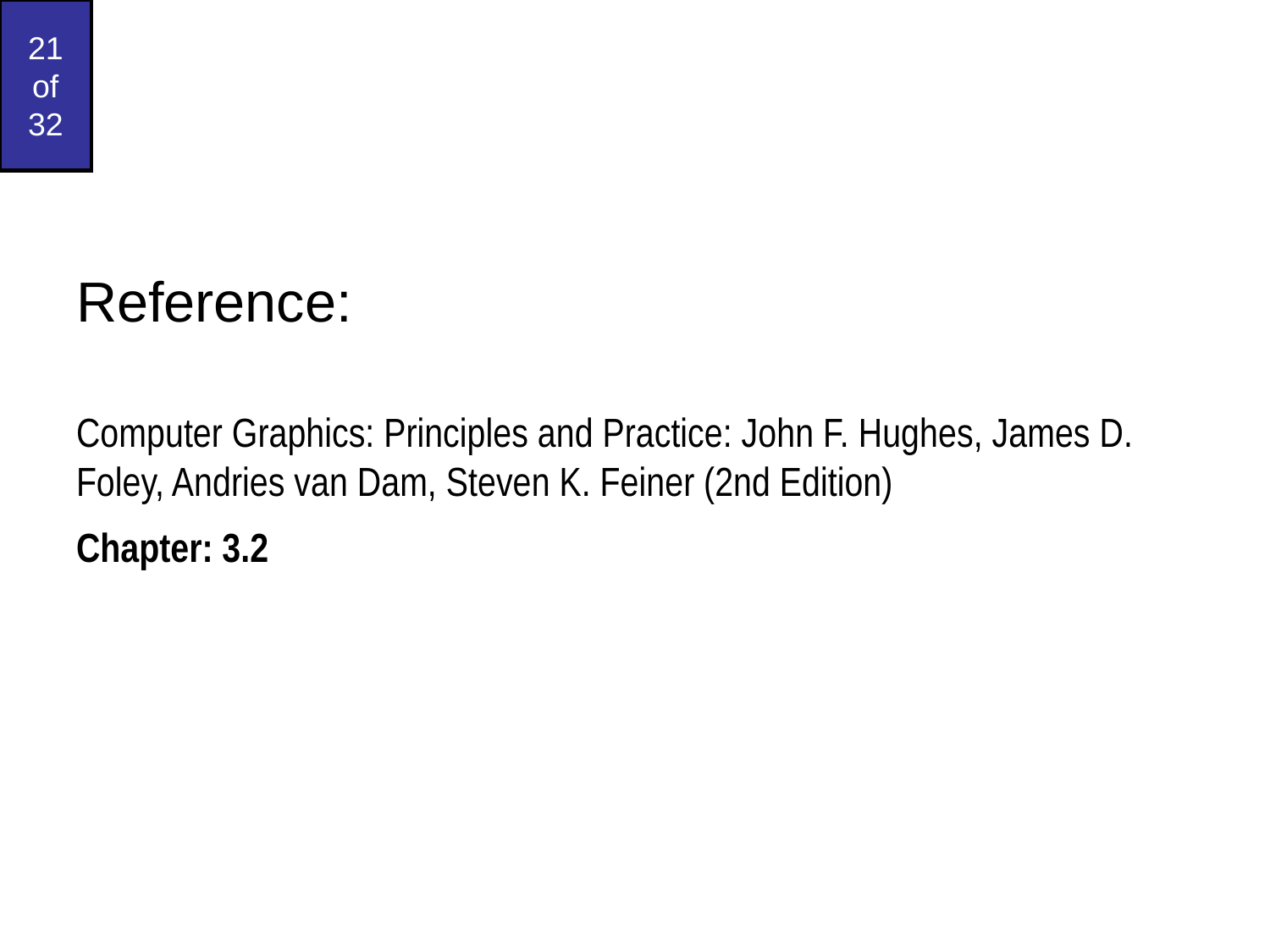

#

Reference:

Computer Graphics: Principles and Practice: John F. Hughes, James D. Foley, Andries van Dam, Steven K. Feiner (2nd Edition)
Chapter: 3.2